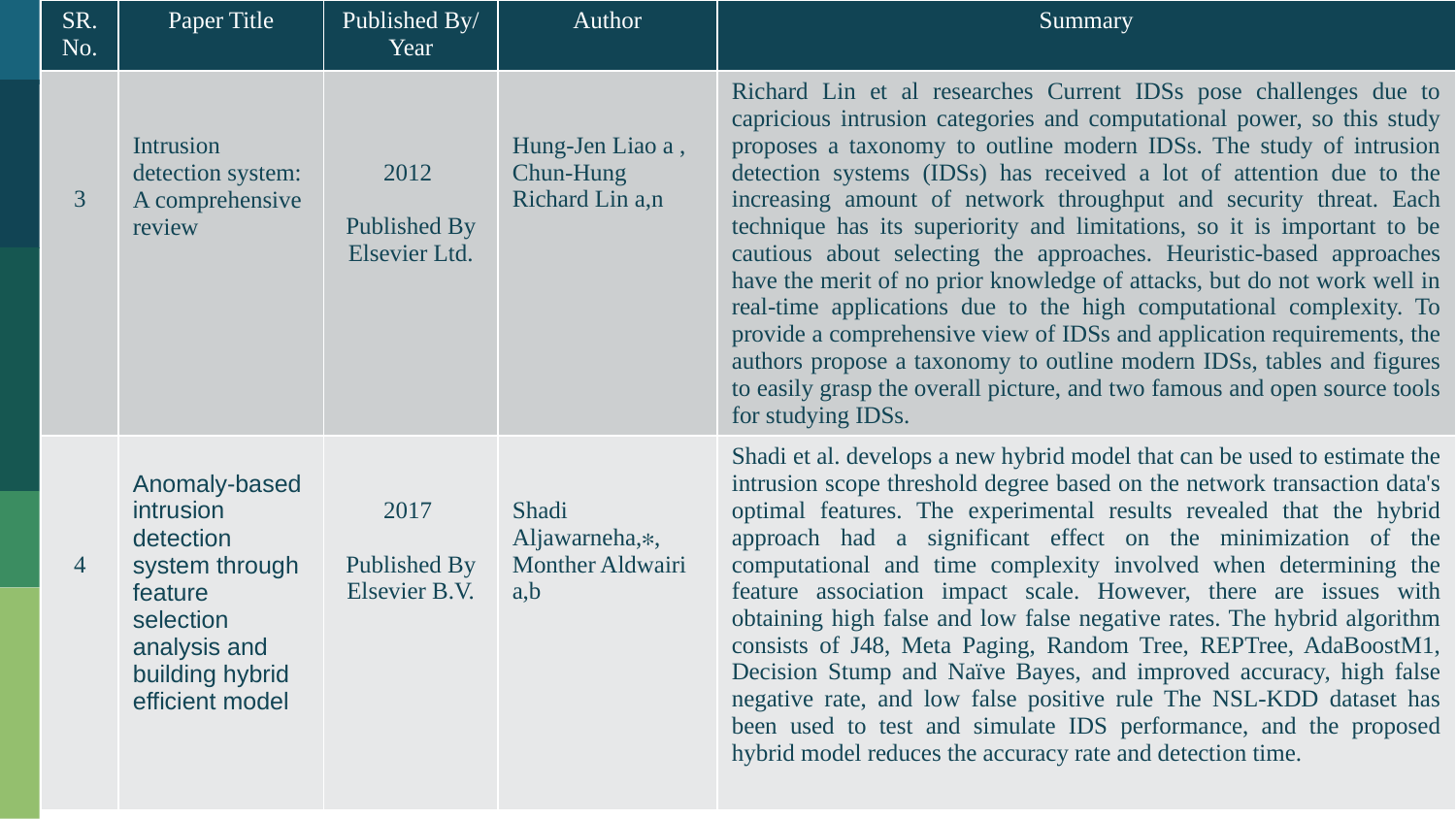

| SR.No. | Paper Title | Published By/ Year | Author | Summary |
| --- | --- | --- | --- | --- |
| 3 | Intrusion detection system: A comprehensive review | 2012 Published By Elsevier Ltd. | Hung-Jen Liao a , Chun-Hung Richard Lin a,n | Richard Lin et al researches Current IDSs pose challenges due to capricious intrusion categories and computational power, so this study proposes a taxonomy to outline modern IDSs. The study of intrusion detection systems (IDSs) has received a lot of attention due to the increasing amount of network throughput and security threat. Each technique has its superiority and limitations, so it is important to be cautious about selecting the approaches. Heuristic-based approaches have the merit of no prior knowledge of attacks, but do not work well in real-time applications due to the high computational complexity. To provide a comprehensive view of IDSs and application requirements, the authors propose a taxonomy to outline modern IDSs, tables and figures to easily grasp the overall picture, and two famous and open source tools for studying IDSs. |
| 4 | Anomaly-based intrusion detection system through feature selection analysis and building hybrid efficient model | 2017 Published By Elsevier B.V. | Shadi Aljawarneha,∗, Monther Aldwairi a,b | Shadi et al. develops a new hybrid model that can be used to estimate the intrusion scope threshold degree based on the network transaction data's optimal features. The experimental results revealed that the hybrid approach had a significant effect on the minimization of the computational and time complexity involved when determining the feature association impact scale. However, there are issues with obtaining high false and low false negative rates. The hybrid algorithm consists of J48, Meta Paging, Random Tree, REPTree, AdaBoostM1, Decision Stump and Naïve Bayes, and improved accuracy, high false negative rate, and low false positive rule The NSL-KDD dataset has been used to test and simulate IDS performance, and the proposed hybrid model reduces the accuracy rate and detection time. |
9